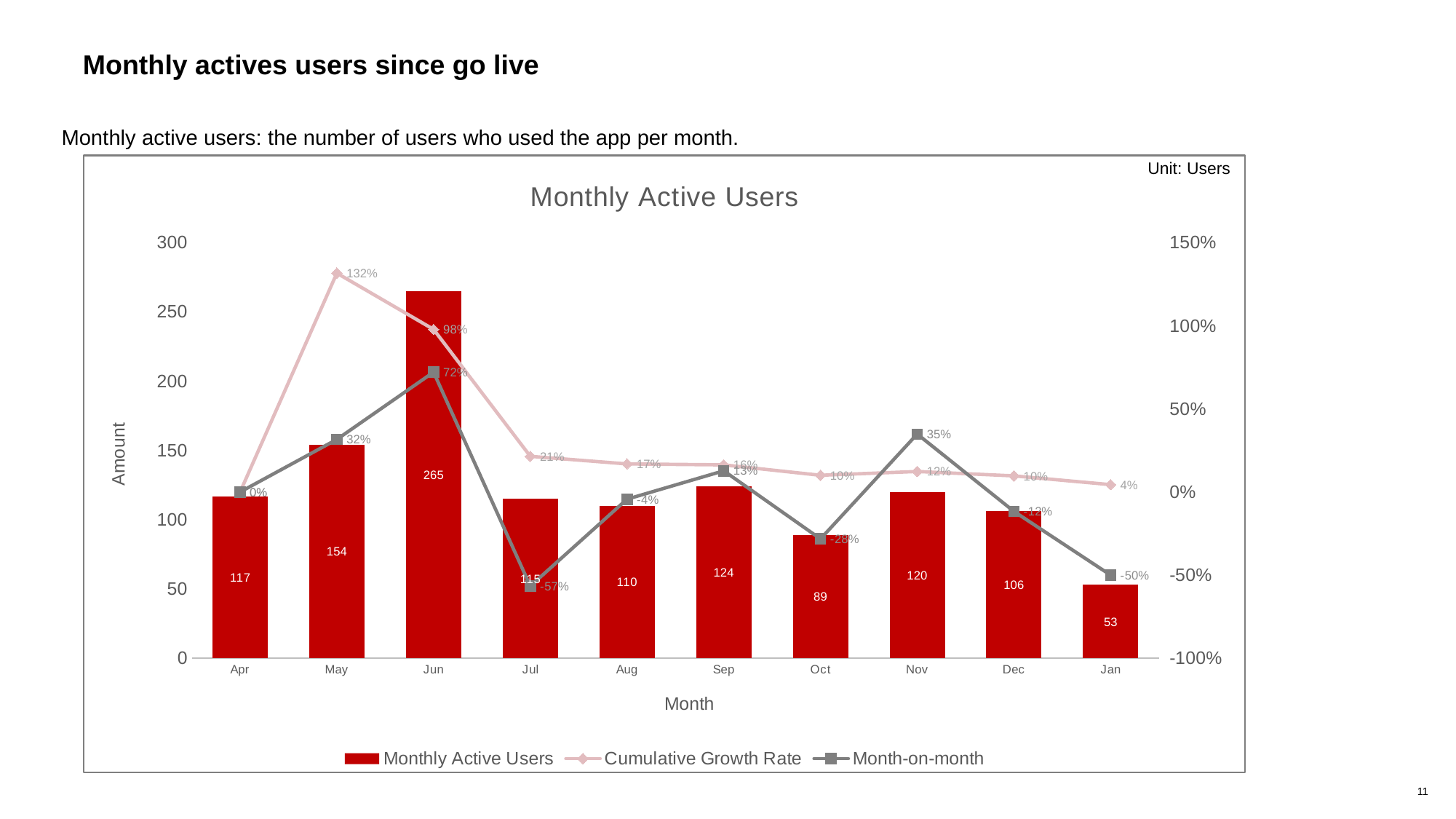

# Monthly actives users since go live
Monthly active users: the number of users who used the app per month.

### Chart: Monthly Active Users

| Category | Monthly Active Users | Cumulative Growth Rate | Month-on-month |
|---|---|---|---|
| Apr | 117.0 | None | None |
| May | 154.0 | 1.3162393162393162 | 0.3162393162393162 |
| Jun | 265.0 | 0.977859778597786 | 0.7207792207792207 |
| Jul | 115.0 | 0.21455223880597016 | -0.5660377358490566 |
| Aug | 110.0 | 0.16897081413210446 | -0.043478260869565216 |
| Sep | 124.0 | 0.16294349540078842 | 0.12727272727272726 |
| Oct | 89.0 | 0.10056497175141244 | -0.28225806451612906 |
| Nov | 120.0 | 0.12320328542094455 | 0.34831460674157305 |
| Dec | 106.0 | 0.09689213893967093 | -0.11666666666666667 |
| Jan | 53.0 | 0.04416666666666667 | -0.5 |
Unit: Users